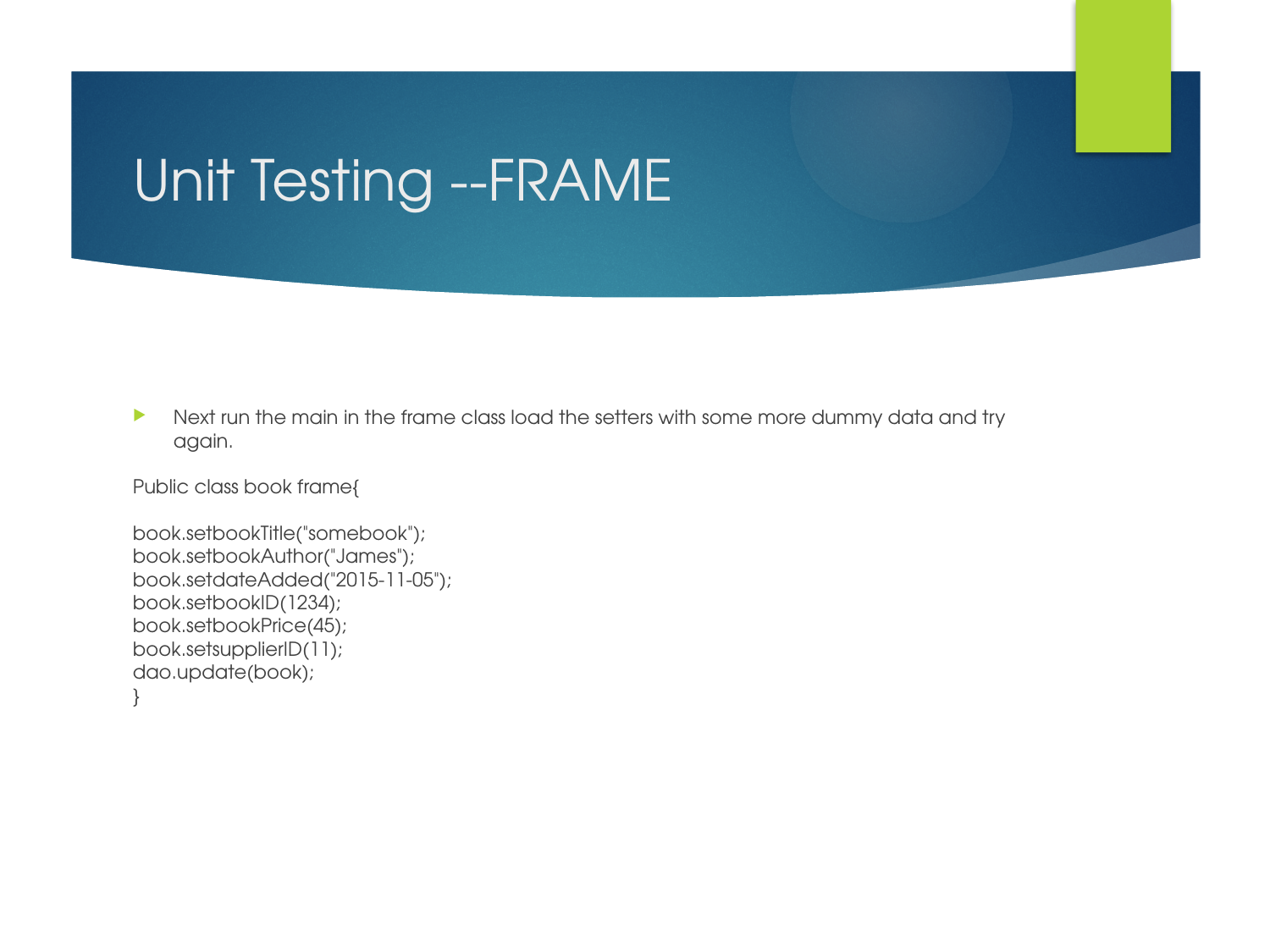

# Unit Testing --FRAME

Next run the main in the frame class load the setters with some more dummy data and try again.

Public class book frame{

book.setbookTitle("somebook");
book.setbookAuthor("James");
book.setdateAdded("2015-11-05");
book.setbookID(1234);
book.setbookPrice(45);
book.setsupplierID(11);
dao.update(book);
}